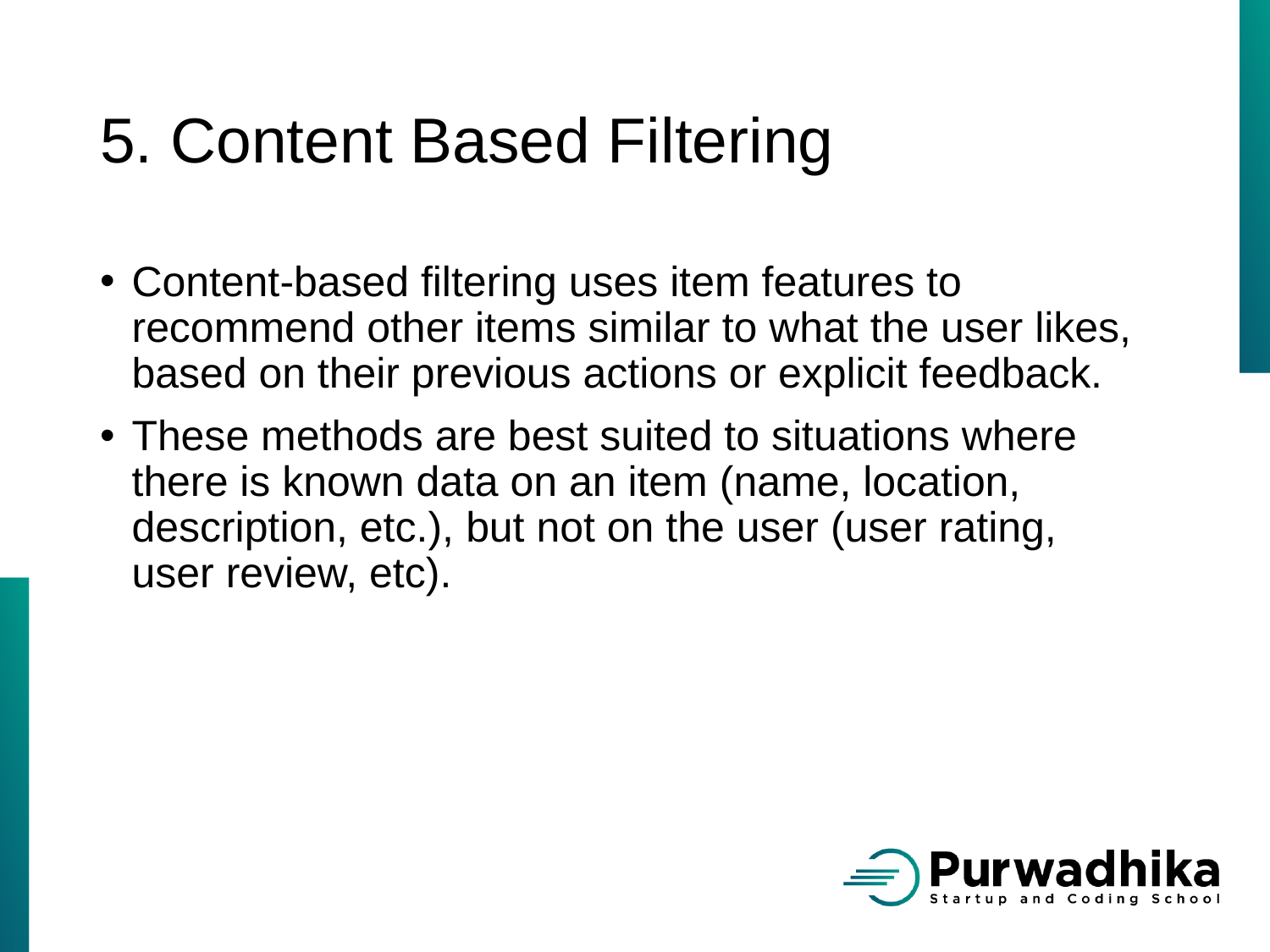

# 5. Content Based Filtering
Content-based filtering uses item features to recommend other items similar to what the user likes, based on their previous actions or explicit feedback.
These methods are best suited to situations where there is known data on an item (name, location, description, etc.), but not on the user (user rating, user review, etc).